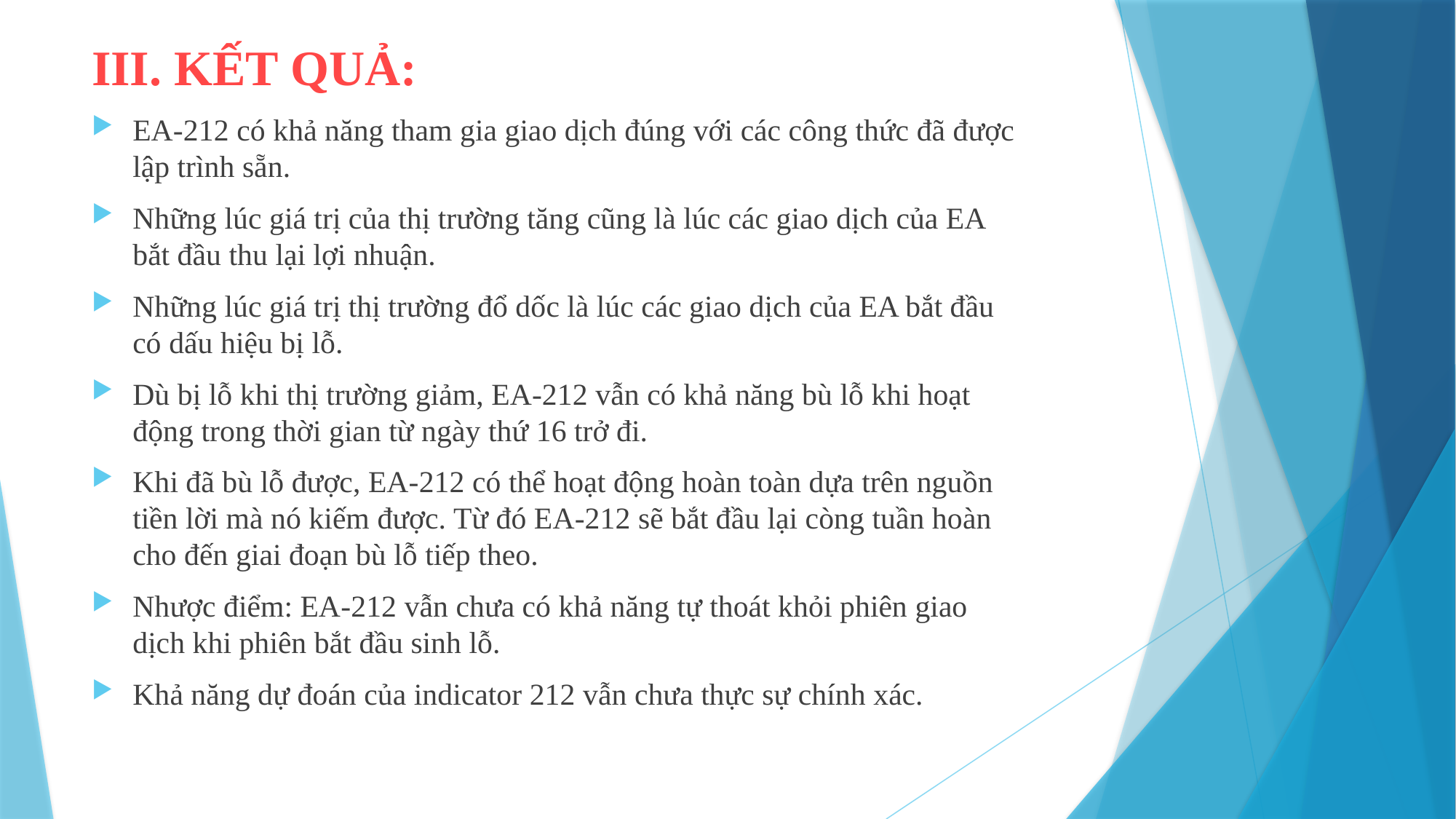

# III. KẾT QUẢ:
EA-212 có khả năng tham gia giao dịch đúng với các công thức đã được lập trình sẵn.
Những lúc giá trị của thị trường tăng cũng là lúc các giao dịch của EA bắt đầu thu lại lợi nhuận.
Những lúc giá trị thị trường đổ dốc là lúc các giao dịch của EA bắt đầu có dấu hiệu bị lỗ.
Dù bị lỗ khi thị trường giảm, EA-212 vẫn có khả năng bù lỗ khi hoạt động trong thời gian từ ngày thứ 16 trở đi.
Khi đã bù lỗ được, EA-212 có thể hoạt động hoàn toàn dựa trên nguồn tiền lời mà nó kiếm được. Từ đó EA-212 sẽ bắt đầu lại còng tuần hoàn cho đến giai đoạn bù lỗ tiếp theo.
Nhược điểm: EA-212 vẫn chưa có khả năng tự thoát khỏi phiên giao dịch khi phiên bắt đầu sinh lỗ.
Khả năng dự đoán của indicator 212 vẫn chưa thực sự chính xác.